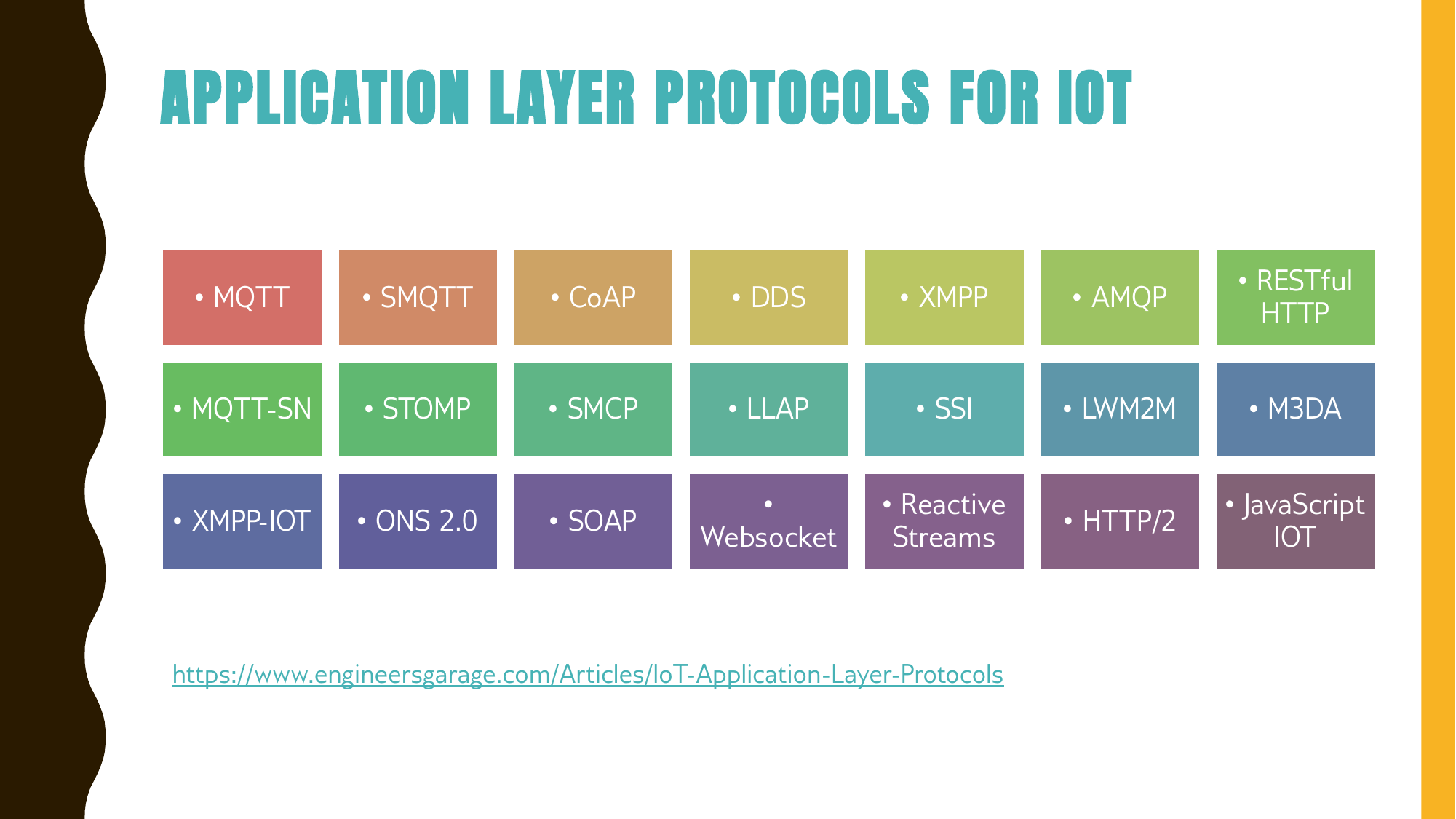

# Application Layer Protocols for IOT
• MQTT
• SMQTT
• CoAP
• DDS
• XMPP
• AMQP
• RESTful HTTP
• MQTT-SN
• STOMP
• SMCP
• LLAP
• SSI
• LWM2M
• M3DA
• XMPP-IOT
• ONS 2.0
• SOAP
• Websocket
• Reactive Streams
• HTTP/2
• JavaScript IOT
https://www.engineersgarage.com/Articles/IoT-Application-Layer-Protocols